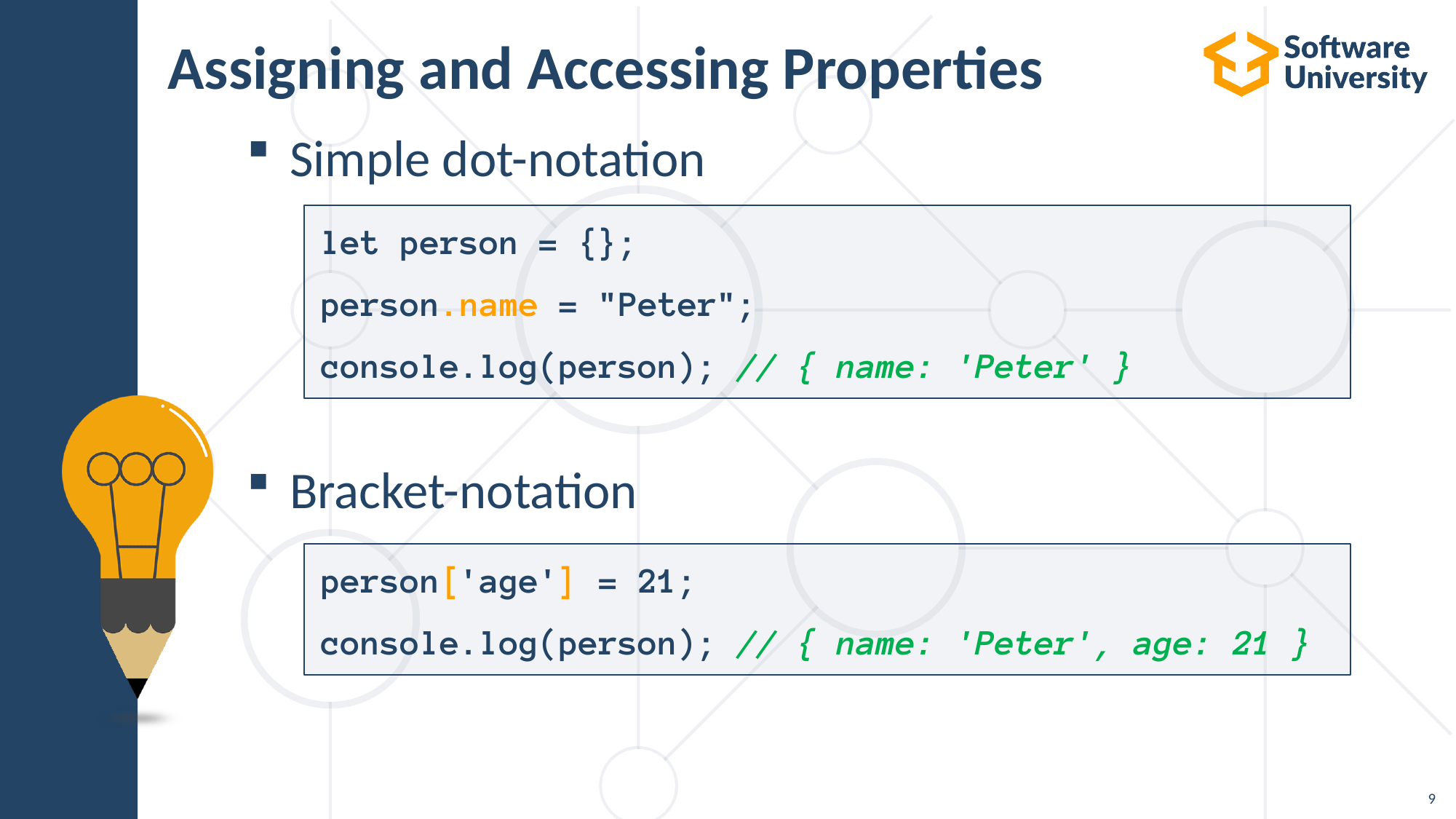

# Assigning and Accessing Properties
Simple dot-notation

Bracket-notation

let person = {};
person.name = "Peter";
console.log(person); // { name: 'Peter' }
person['age'] = 21;
console.log(person); // { name: 'Peter', age: 21 }
9